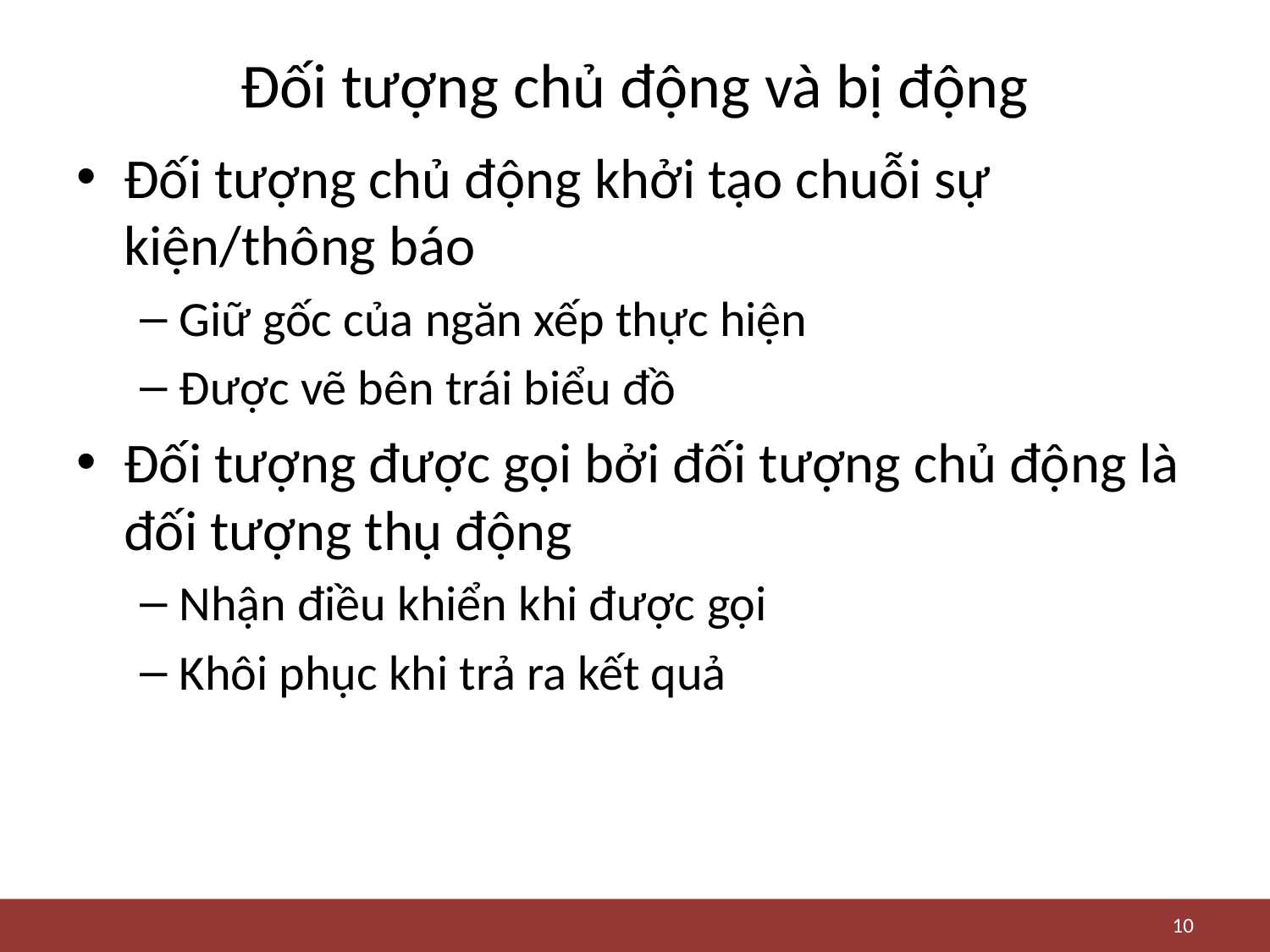

# Đối tượng chủ động và bị động
Đối tượng chủ động khởi tạo chuỗi sự kiện/thông báo
Giữ gốc của ngăn xếp thực hiện
Được vẽ bên trái biểu đồ
Đối tượng được gọi bởi đối tượng chủ động là đối tượng thụ động
Nhận điều khiển khi được gọi
Khôi phục khi trả ra kết quả
10